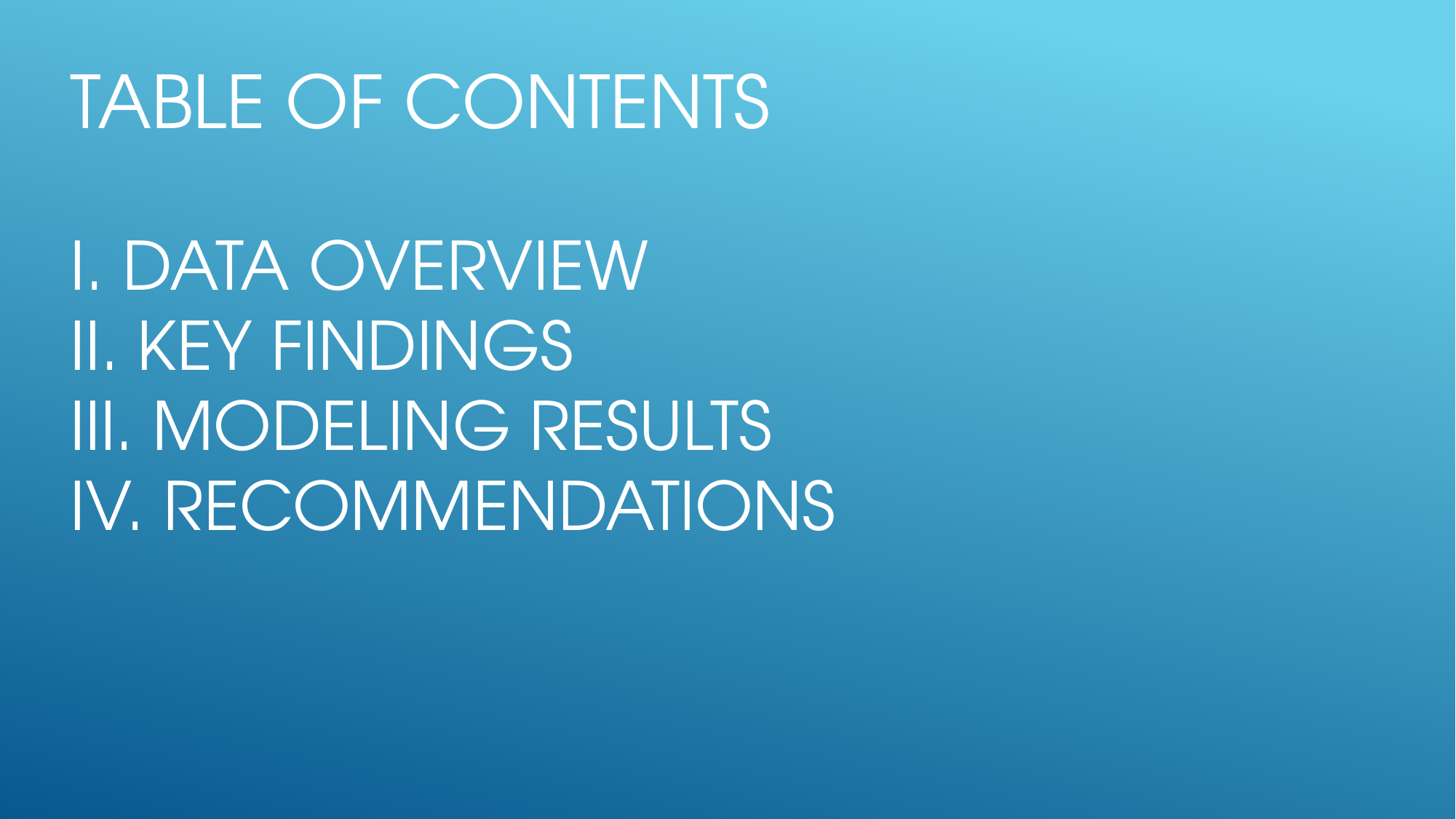

# Table of Contents I. Data Overview II. Key findings III. Modeling results IV. Recommendations